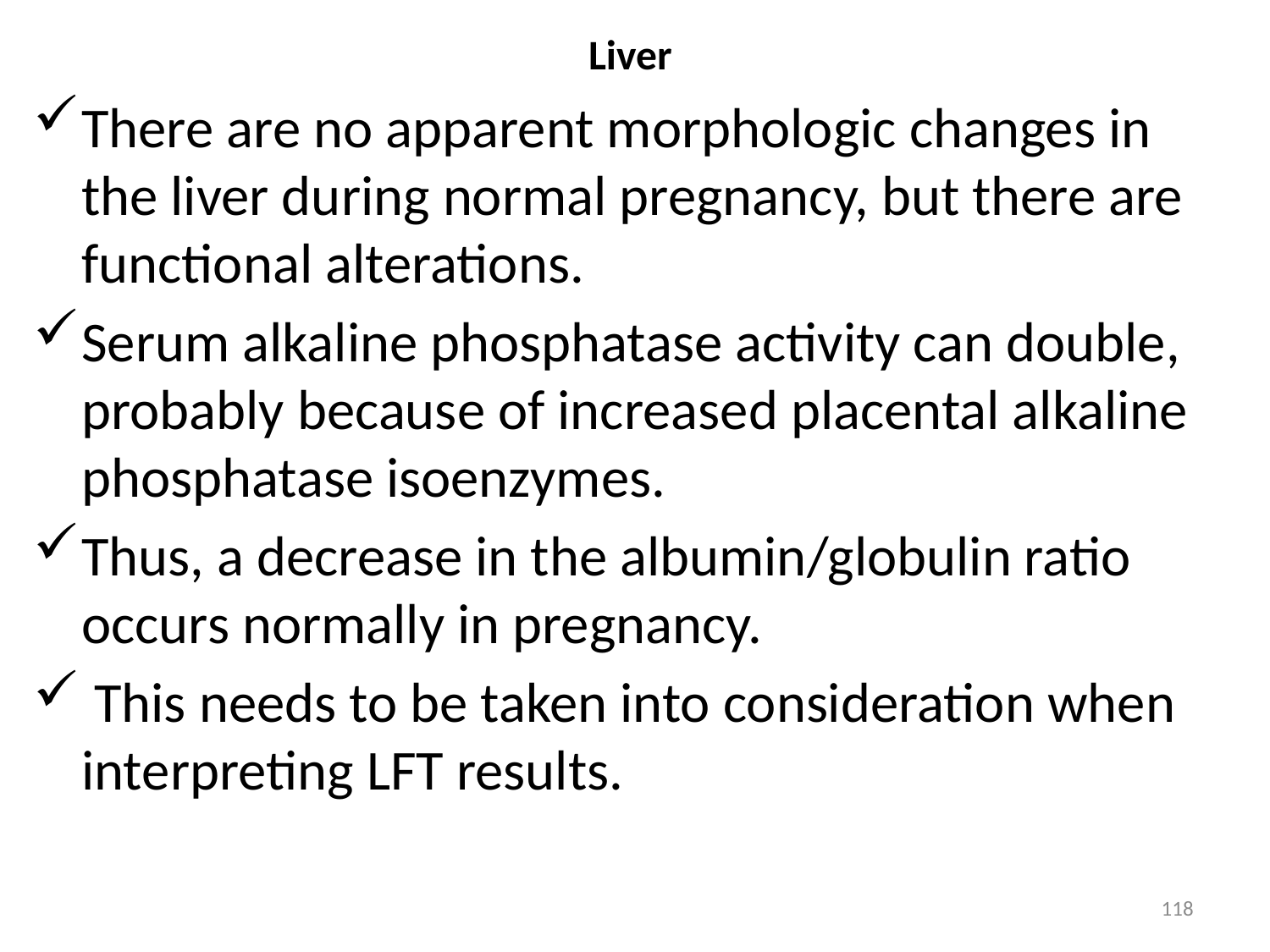

# Liver
There are no apparent morphologic changes in the liver during normal pregnancy, but there are functional alterations.
Serum alkaline phosphatase activity can double, probably because of increased placental alkaline phosphatase isoenzymes.
Thus, a decrease in the albumin/globulin ratio occurs normally in pregnancy.
 This needs to be taken into consideration when interpreting LFT results.

118